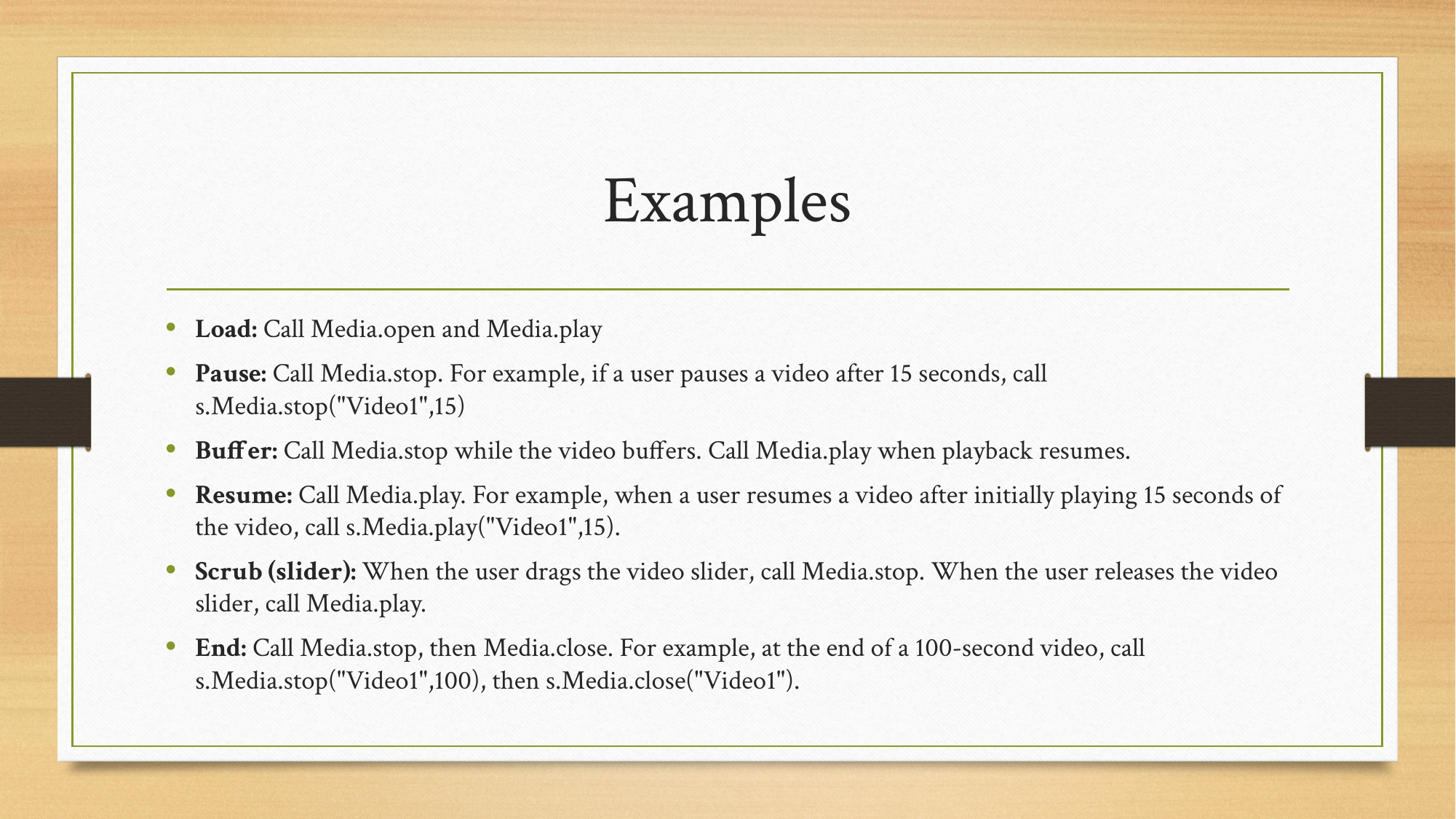

# Examples
Load: Call Media.open and Media.play
Pause: Call Media.stop. For example, if a user pauses a video after 15 seconds, call s.Media.stop("Video1",15)
Buffer: Call Media.stop while the video buffers. Call Media.play when playback resumes.
Resume: Call Media.play. For example, when a user resumes a video after initially playing 15 seconds of the video, call s.Media.play("Video1",15).
Scrub (slider): When the user drags the video slider, call Media.stop. When the user releases the video slider, call Media.play.
End: Call Media.stop, then Media.close. For example, at the end of a 100-second video, call s.Media.stop("Video1",100), then s.Media.close("Video1").